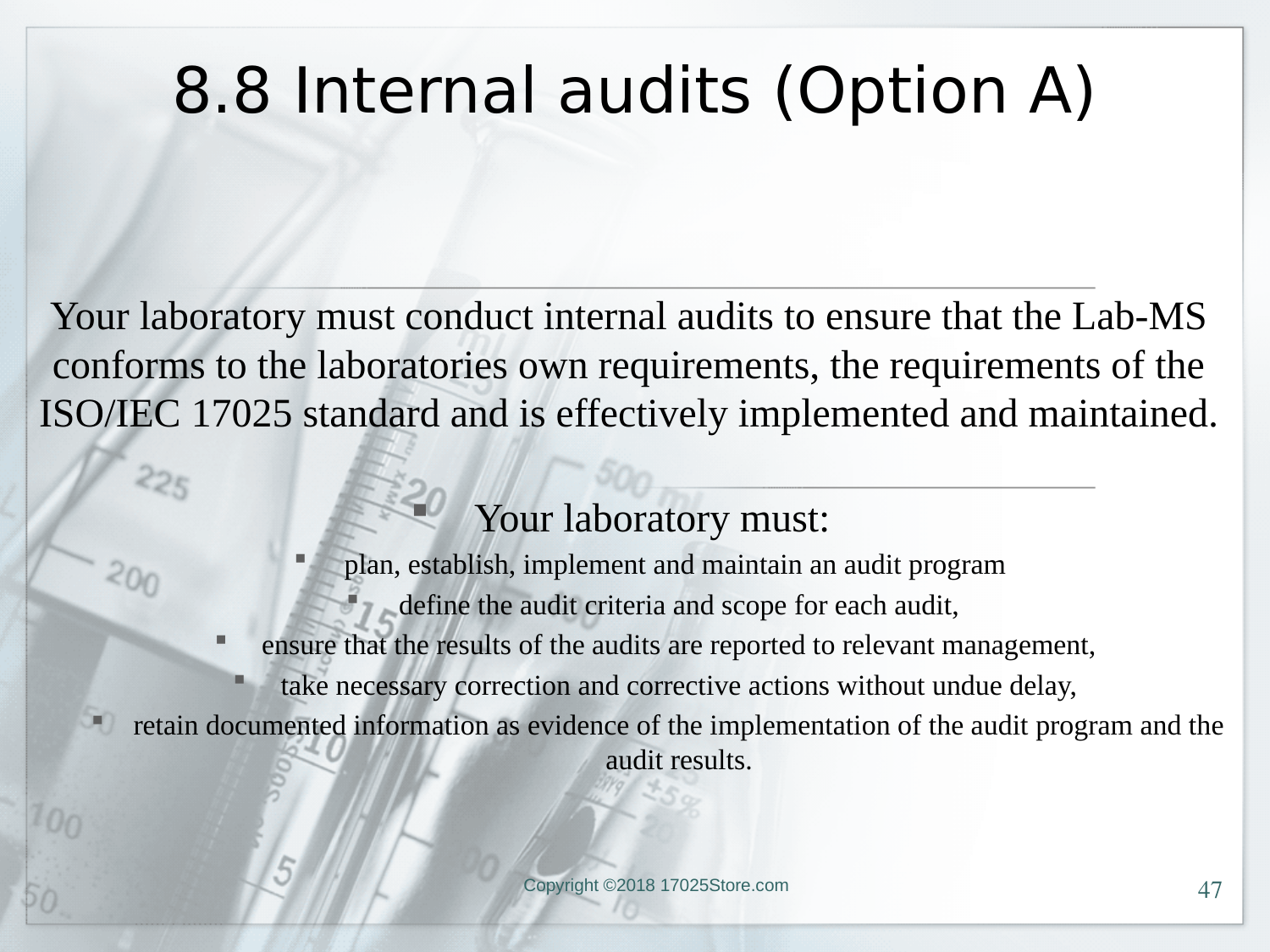

# 8.8 Internal audits (Option A)

Your laboratory must conduct internal audits to ensure that the Lab-MS conforms to the laboratories own requirements, the requirements of the ISO/IEC 17025 standard and is effectively implemented and maintained.

Your laboratory must:
plan, establish, implement and maintain an audit program
define the audit criteria and scope for each audit,
ensure that the results of the audits are reported to relevant management,
take necessary correction and corrective actions without undue delay,
retain documented information as evidence of the implementation of the audit program and the audit results.
Copyright ©2018 17025Store.com
47